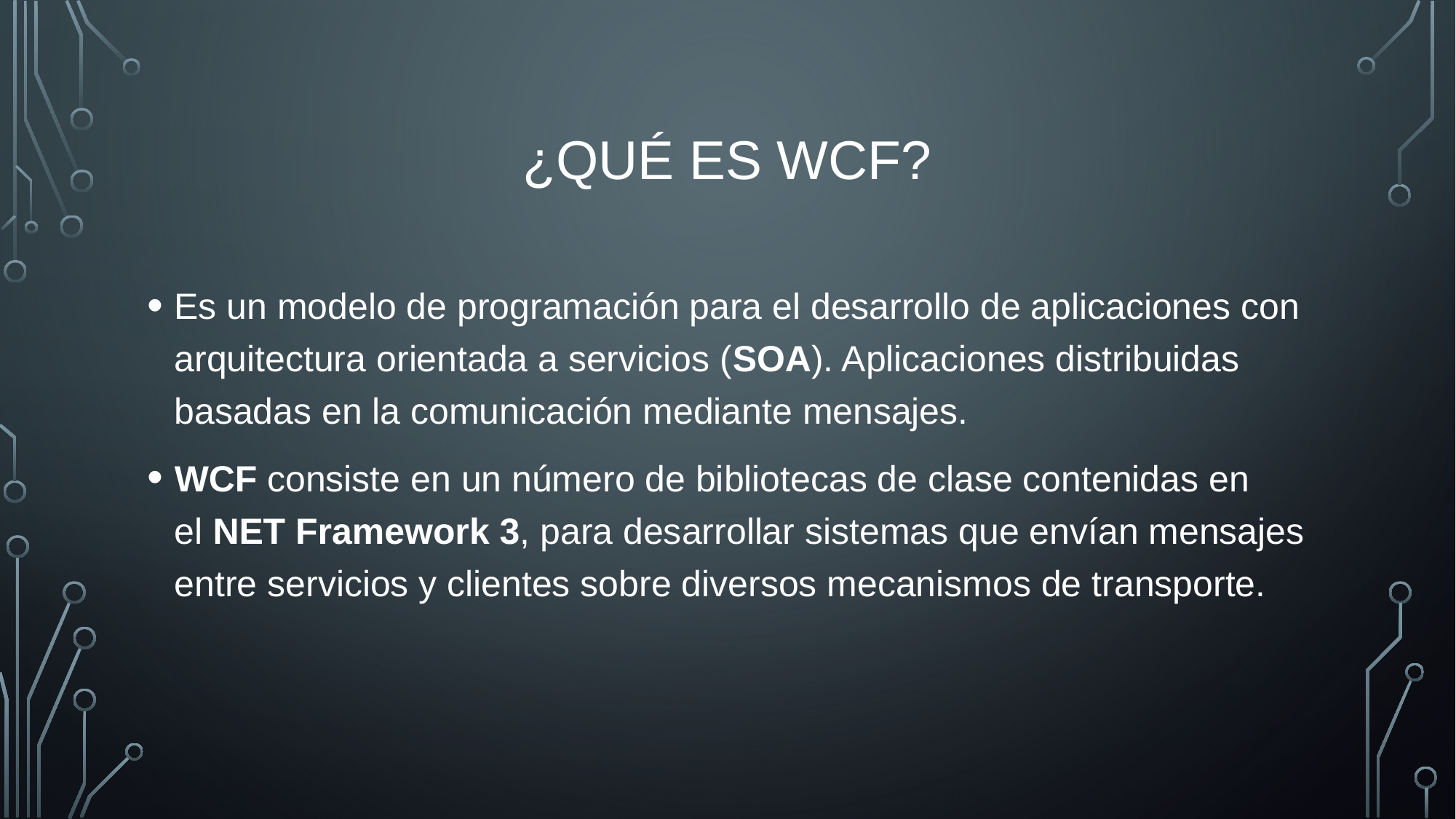

# ¿Qué es WCF?
Es un modelo de programación para el desarrollo de aplicaciones con arquitectura orientada a servicios (SOA). Aplicaciones distribuidas basadas en la comunicación mediante mensajes.
WCF consiste en un número de bibliotecas de clase contenidas en el NET Framework 3, para desarrollar sistemas que envían mensajes entre servicios y clientes sobre diversos mecanismos de transporte.